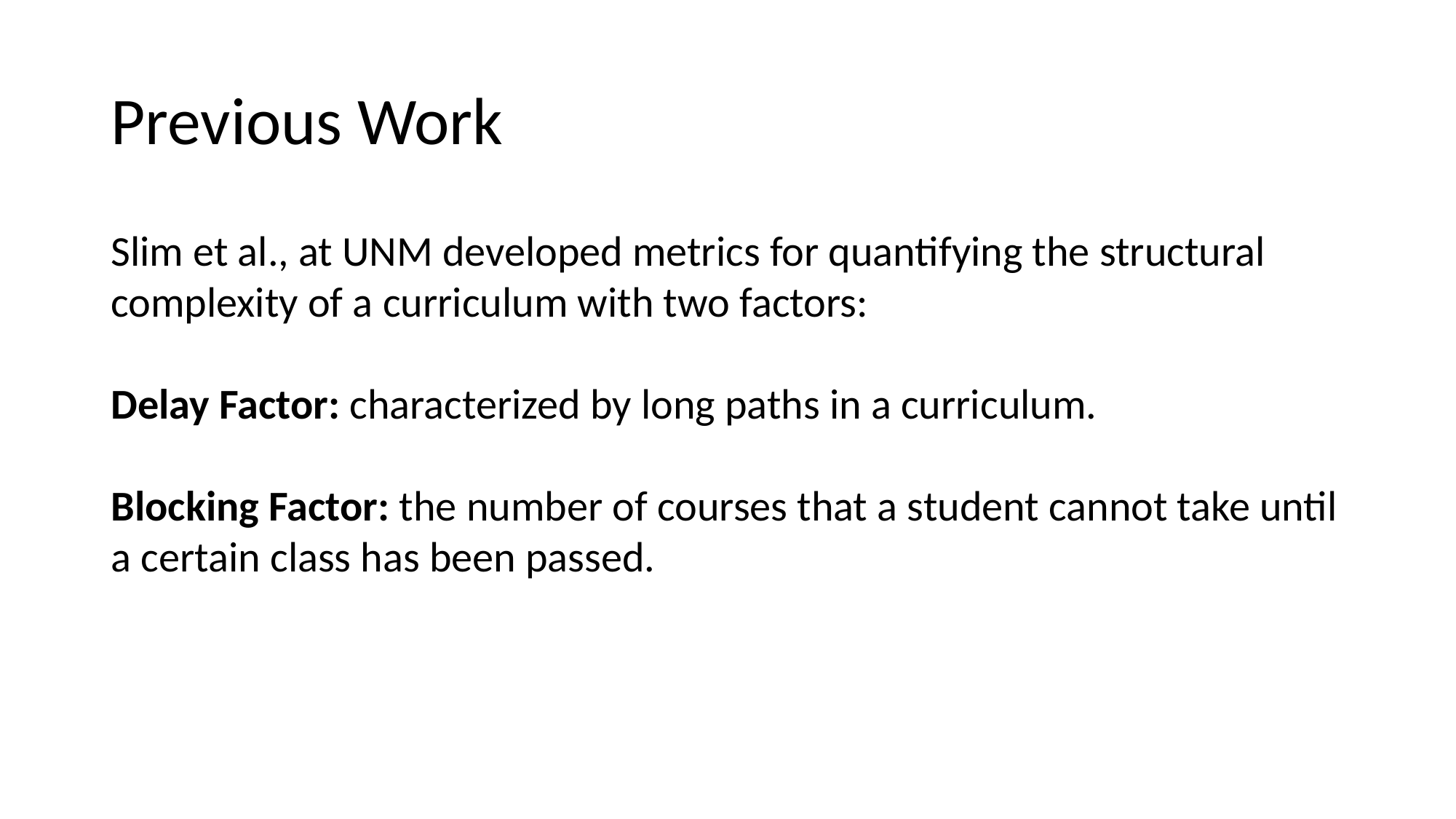

# Previous Work
Slim et al., at UNM developed metrics for quantifying the structural complexity of a curriculum with two factors:

Delay Factor: characterized by long paths in a curriculum.

Blocking Factor: the number of courses that a student cannot take until a certain class has been passed.